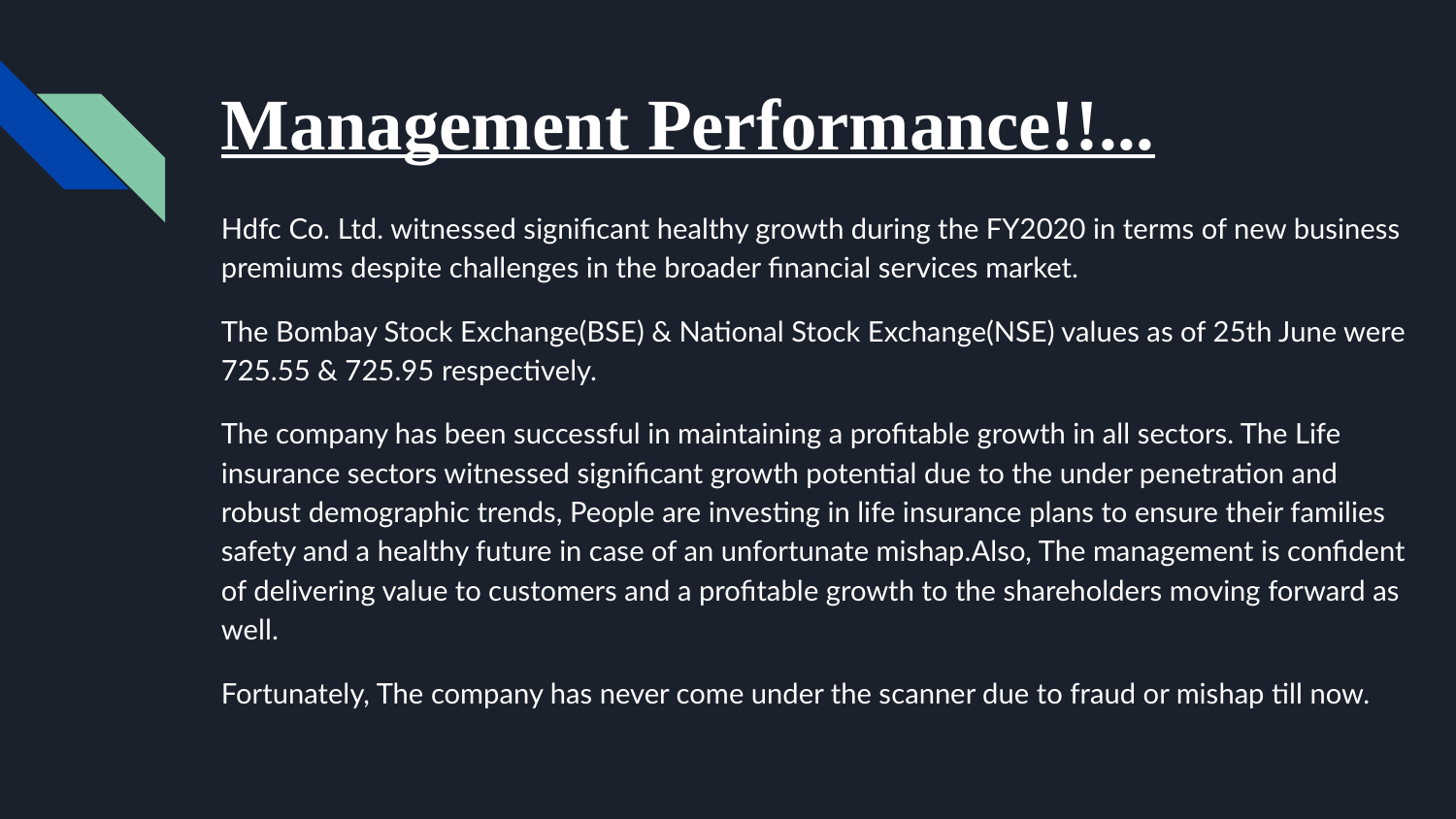

# Management Performance!!...
Hdfc Co. Ltd. witnessed significant healthy growth during the FY2020 in terms of new business premiums despite challenges in the broader financial services market.
The Bombay Stock Exchange(BSE) & National Stock Exchange(NSE) values as of 25th June were 725.55 & 725.95 respectively.
The company has been successful in maintaining a profitable growth in all sectors. The Life insurance sectors witnessed significant growth potential due to the under penetration and robust demographic trends, People are investing in life insurance plans to ensure their families safety and a healthy future in case of an unfortunate mishap.Also, The management is confident of delivering value to customers and a profitable growth to the shareholders moving forward as well.
Fortunately, The company has never come under the scanner due to fraud or mishap till now.